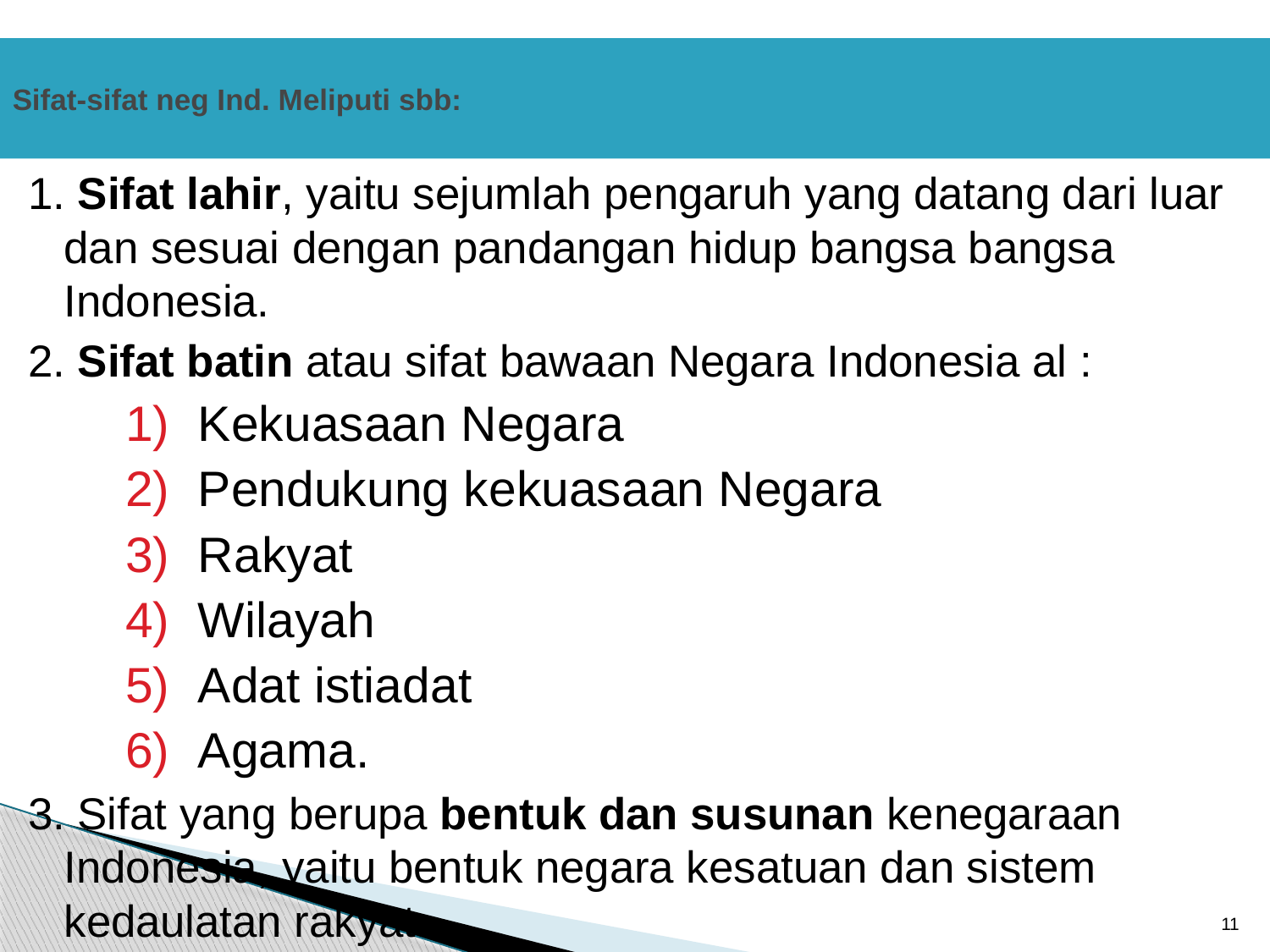

# Sifat-sifat neg Ind. Meliputi sbb:
1. Sifat lahir, yaitu sejumlah pengaruh yang datang dari luar dan sesuai dengan pandangan hidup bangsa bangsa Indonesia.
2. Sifat batin atau sifat bawaan Negara Indonesia al :
Kekuasaan Negara
Pendukung kekuasaan Negara
Rakyat
Wilayah
Adat istiadat
Agama.
3. Sifat yang berupa bentuk dan susunan kenegaraan Indonesia, yaitu bentuk negara kesatuan dan sistem kedaulatan rakyat.

11